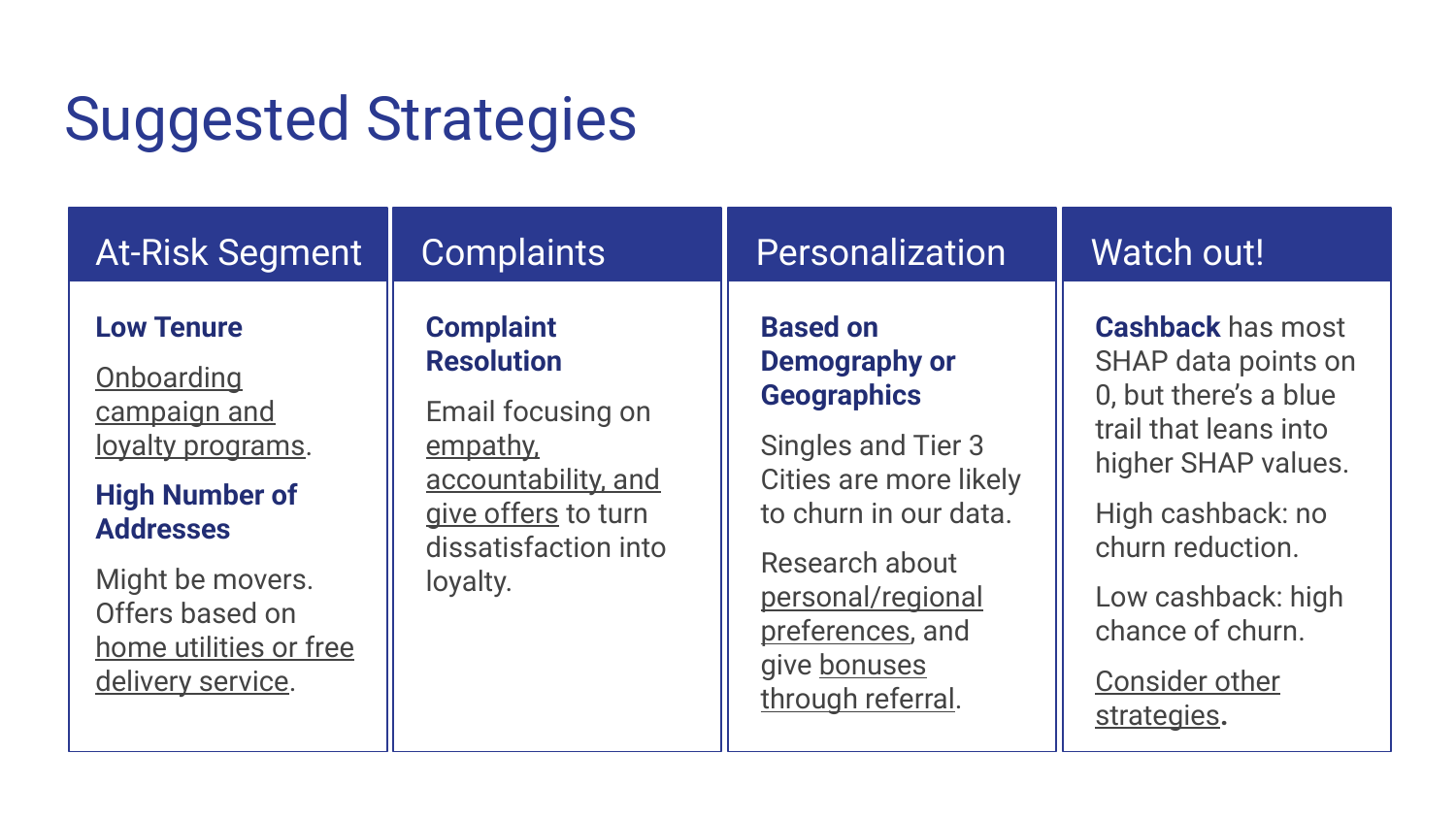

# Suggested Strategies

At-Risk Segment

Complaints

Personalization

Watch out!
Low Tenure
Onboarding campaign and loyalty programs.
High Number of Addresses
Might be movers. Offers based on home utilities or free delivery service.
Complaint Resolution
Email focusing on empathy, accountability, and give offers to turn dissatisfaction into loyalty.
Based on Demography or Geographics
Singles and Tier 3 Cities are more likely to churn in our data.
Research about personal/regional preferences, and give bonuses through referral.
Cashback has most SHAP data points on 0, but there’s a blue trail that leans into higher SHAP values.
High cashback: no churn reduction.
Low cashback: high chance of churn.
Consider other strategies.